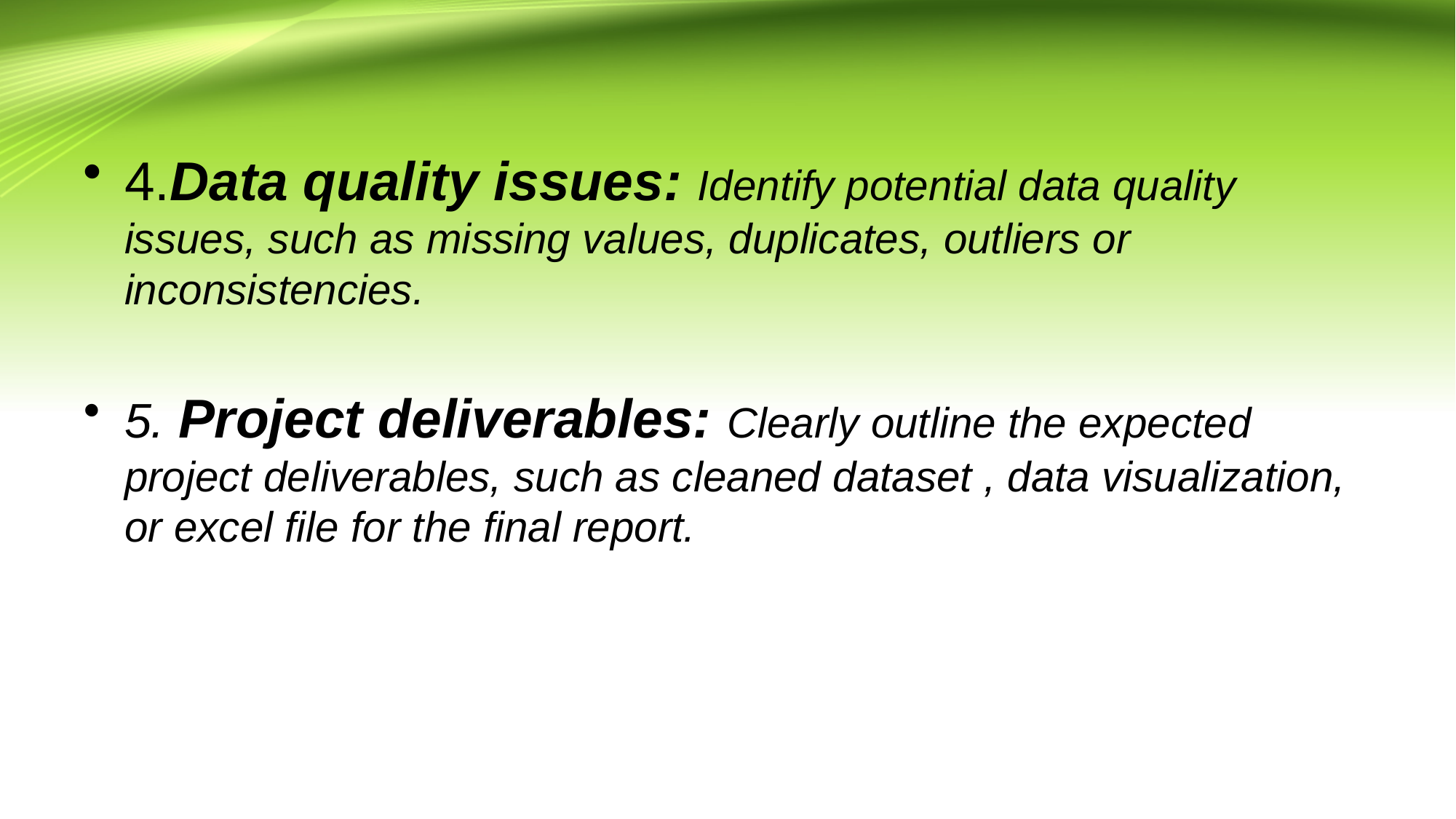

4.Data quality issues: Identify potential data quality issues, such as missing values, duplicates, outliers or inconsistencies.

5. Project deliverables: Clearly outline the expected project deliverables, such as cleaned dataset , data visualization, or excel file for the final report.